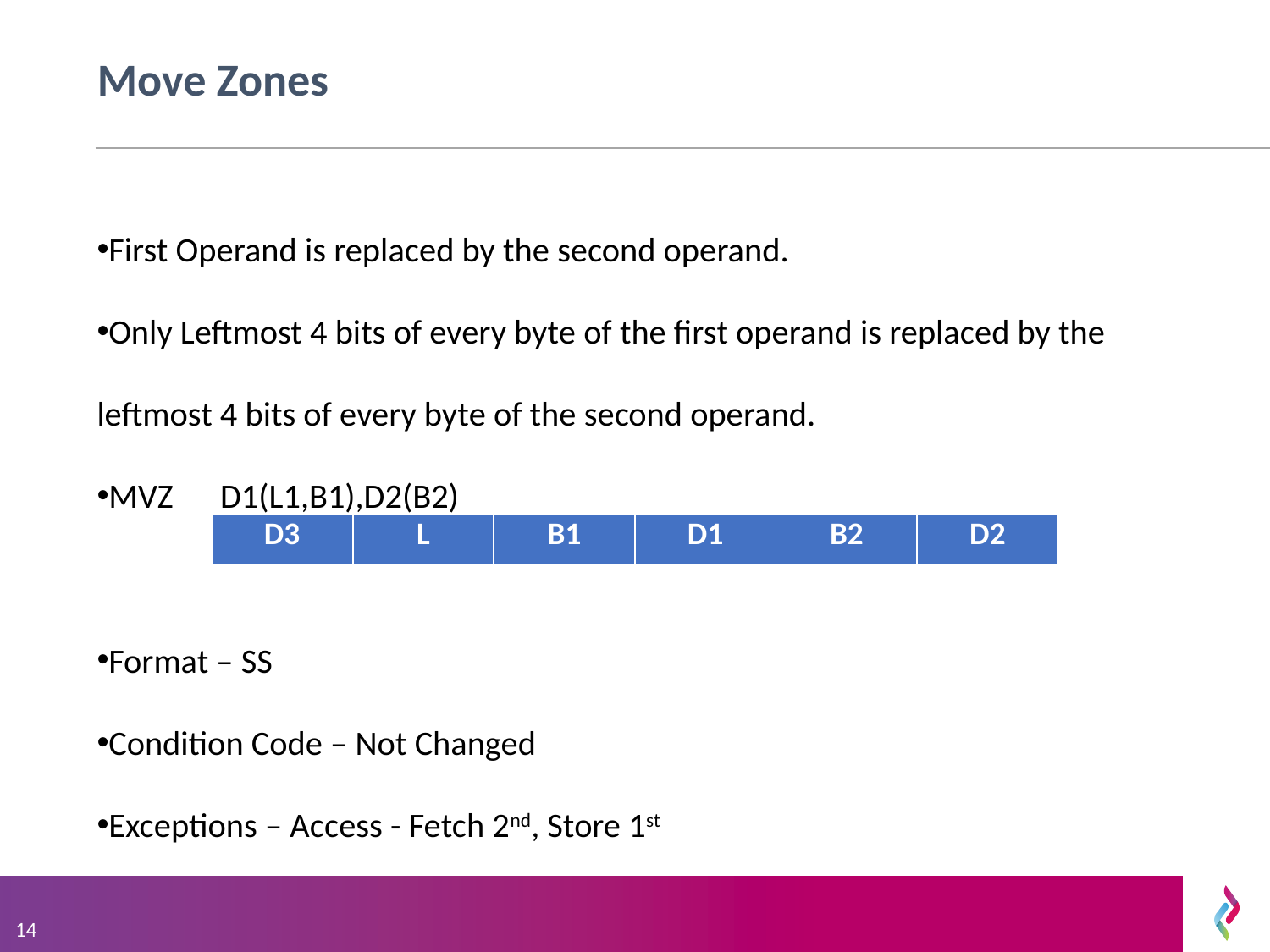

# Move Zones
First Operand is replaced by the second operand.
Only Leftmost 4 bits of every byte of the first operand is replaced by the leftmost 4 bits of every byte of the second operand.
MVZ		D1(L1,B1),D2(B2)

Format – SS
Condition Code – Not Changed
Exceptions – Access - Fetch 2nd, Store 1st

| D3 | L | B1 | D1 | B2 | D2 |
| --- | --- | --- | --- | --- | --- |